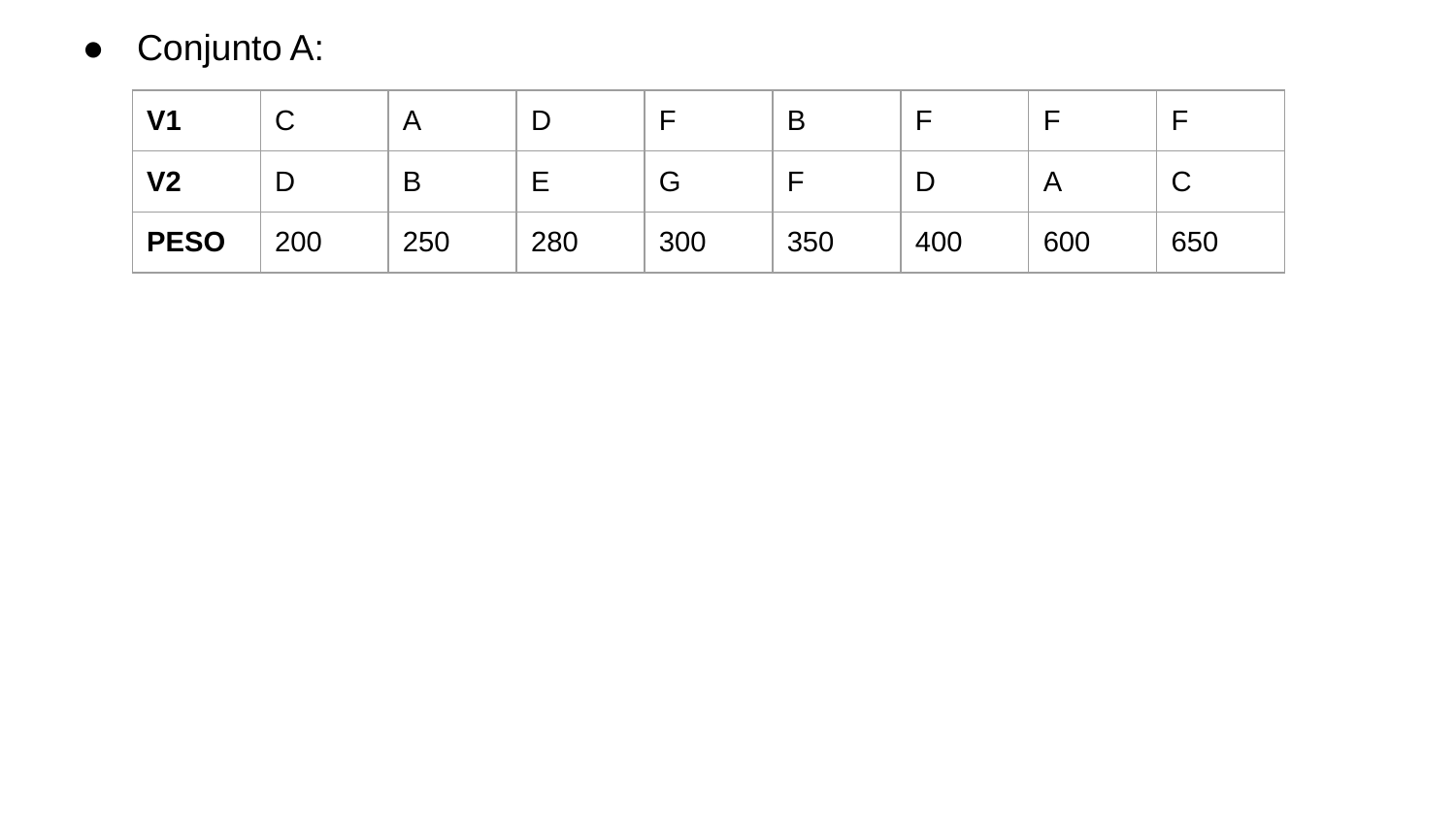

Conjunto A:

| V1 | C | A | D | F | B | F | F | F |
| --- | --- | --- | --- | --- | --- | --- | --- | --- |
| V2 | D | B | E | G | F | D | A | C |
| PESO | 200 | 250 | 280 | 300 | 350 | 400 | 600 | 650 |